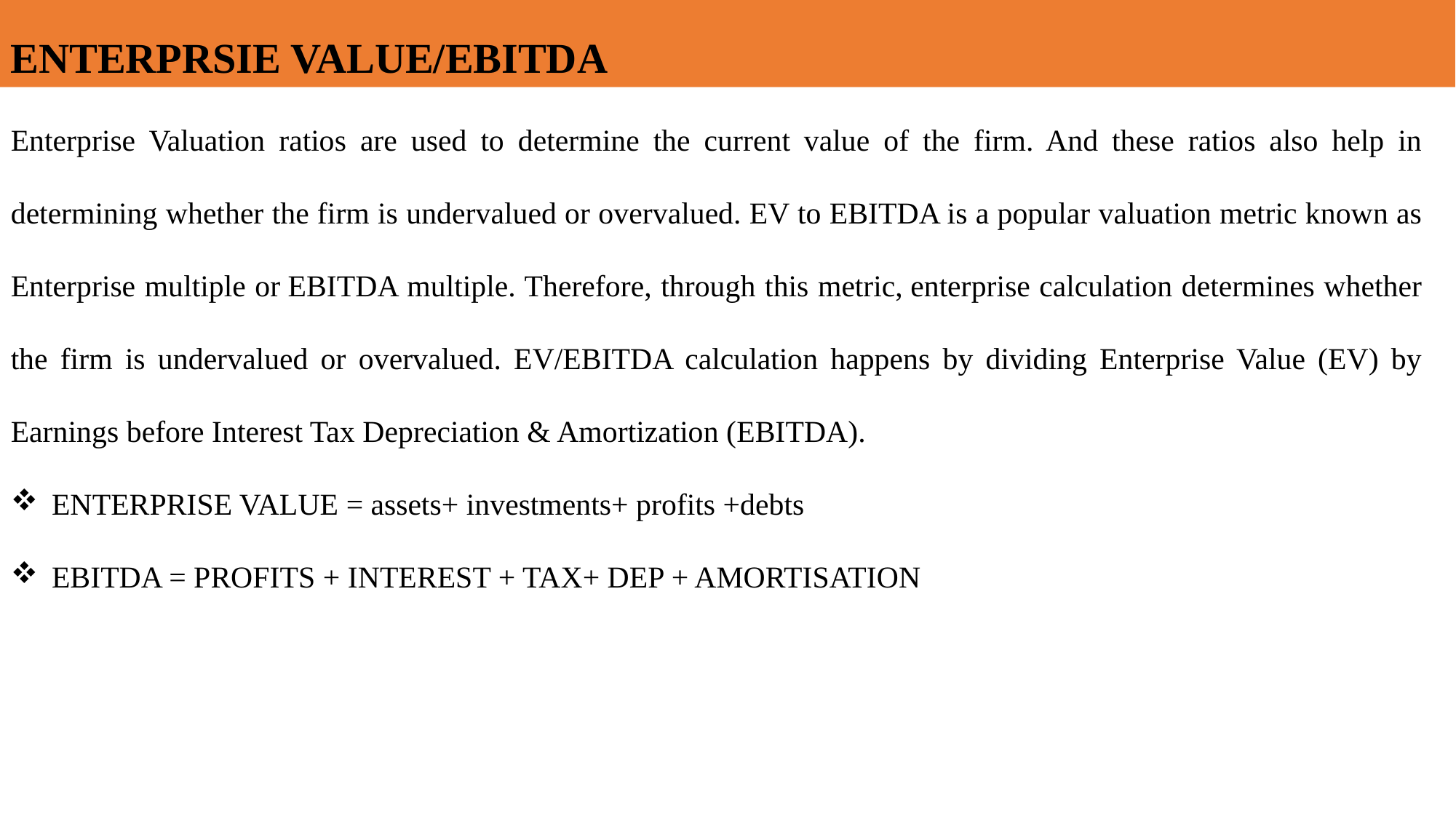

ENTERPRSIE VALUE/EBITDA
Enterprise Valuation ratios are used to determine the current value of the firm. And these ratios also help in determining whether the firm is undervalued or overvalued. EV to EBITDA is a popular valuation metric known as Enterprise multiple or EBITDA multiple. Therefore, through this metric, enterprise calculation determines whether the firm is undervalued or overvalued. EV/EBITDA calculation happens by dividing Enterprise Value (EV) by Earnings before Interest Tax Depreciation & Amortization (EBITDA).
ENTERPRISE VALUE = assets+ investments+ profits +debts
EBITDA = PROFITS + INTEREST + TAX+ DEP + AMORTISATION